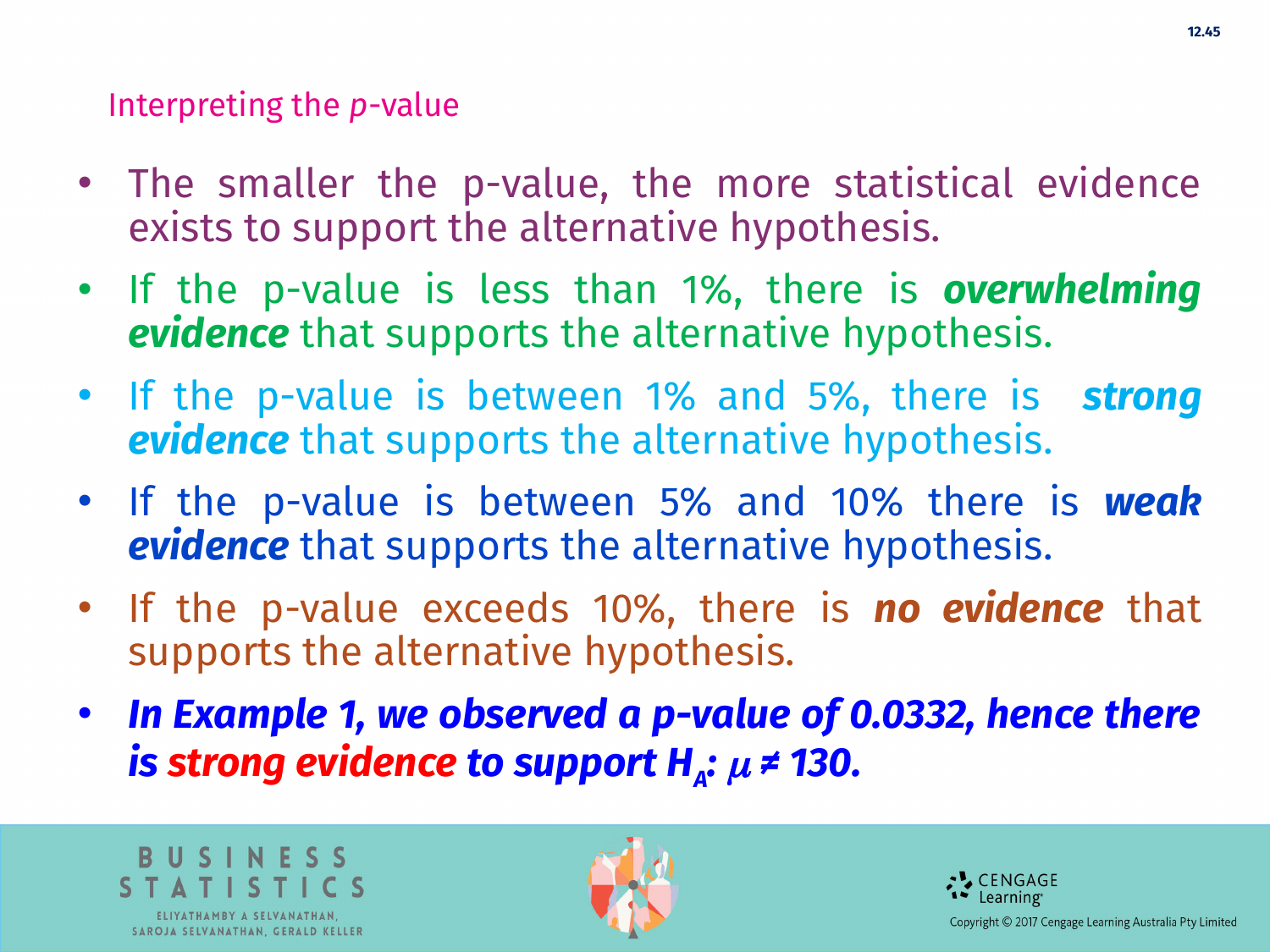

12.45
Interpreting the p-value
The smaller the p-value, the more statistical evidence exists to support the alternative hypothesis.
If the p-value is less than 1%, there is overwhelming evidence that supports the alternative hypothesis.
If the p-value is between 1% and 5%, there is  strong evidence that supports the alternative hypothesis.
If the p-value is between 5% and 10% there is weak evidence that supports the alternative hypothesis.
If the p-value exceeds 10%, there is no evidence that supports the alternative hypothesis.
In Example 1, we observed a p-value of 0.0332, hence there is strong evidence to support HA: μ ≠ 130.